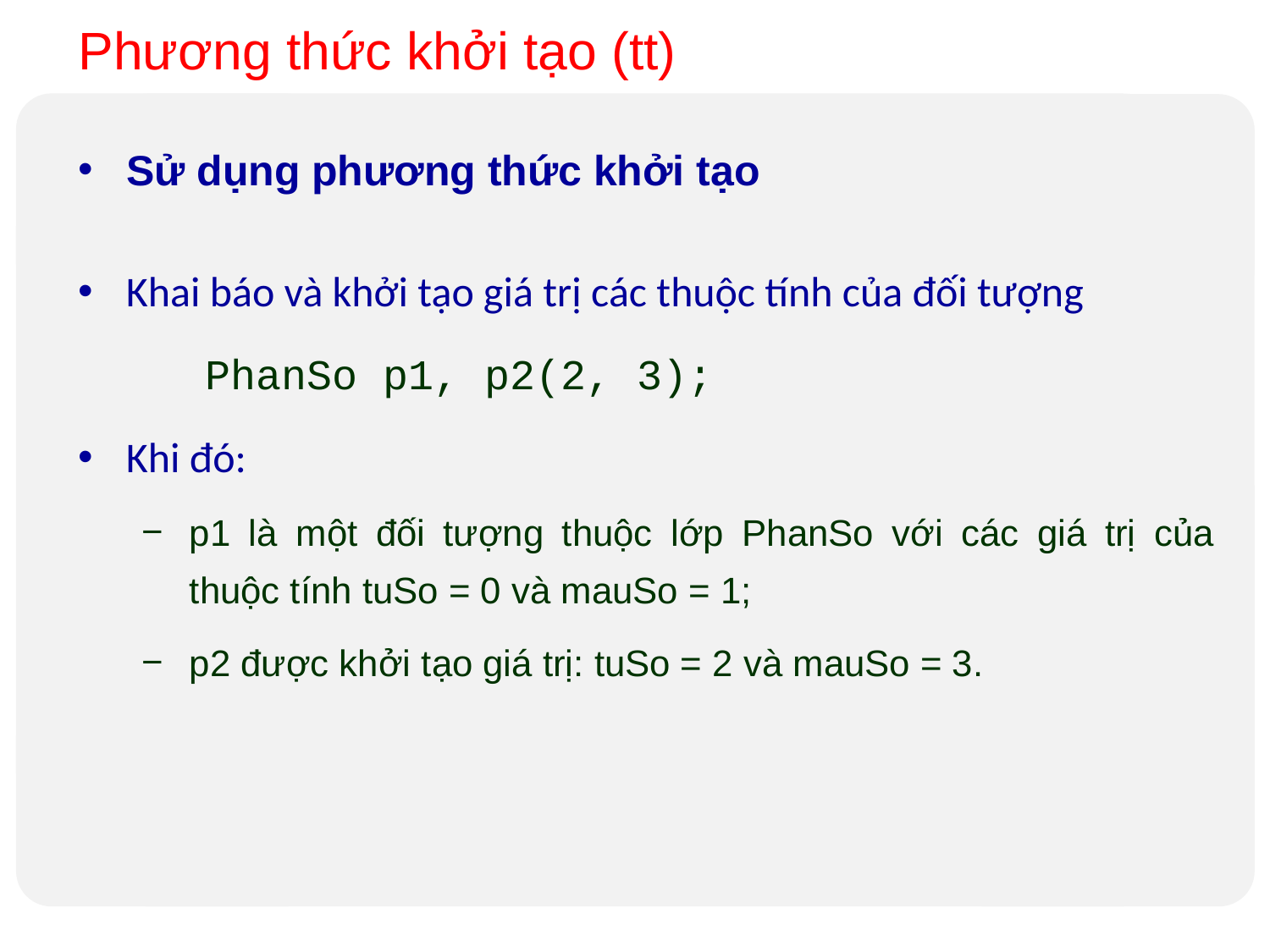

Phương thức khởi tạo (tt)

Sử dụng phương thức khởi tạo
Khai báo và khởi tạo giá trị các thuộc tính của đối tượng
	PhanSo p1, p2(2, 3);
Khi đó:
p1 là một đối tượng thuộc lớp PhanSo với các giá trị của thuộc tính tuSo = 0 và mauSo = 1;
p2 được khởi tạo giá trị: tuSo = 2 và mauSo = 3.
Design by Minh An